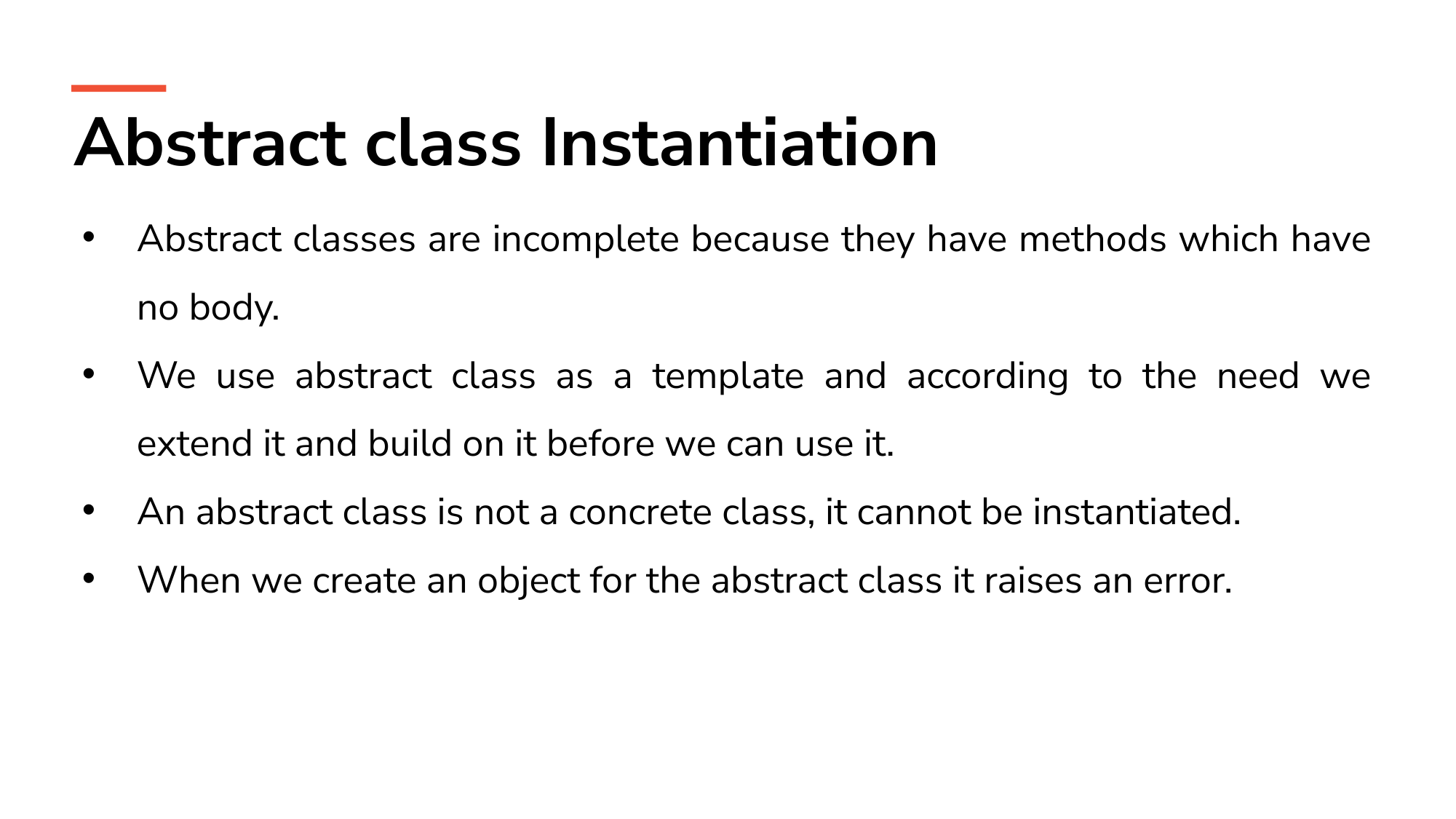

Abstract class Instantiation
Abstract classes are incomplete because they have methods which have no body.
We use abstract class as a template and according to the need we extend it and build on it before we can use it.
An abstract class is not a concrete class, it cannot be instantiated.
When we create an object for the abstract class it raises an error.